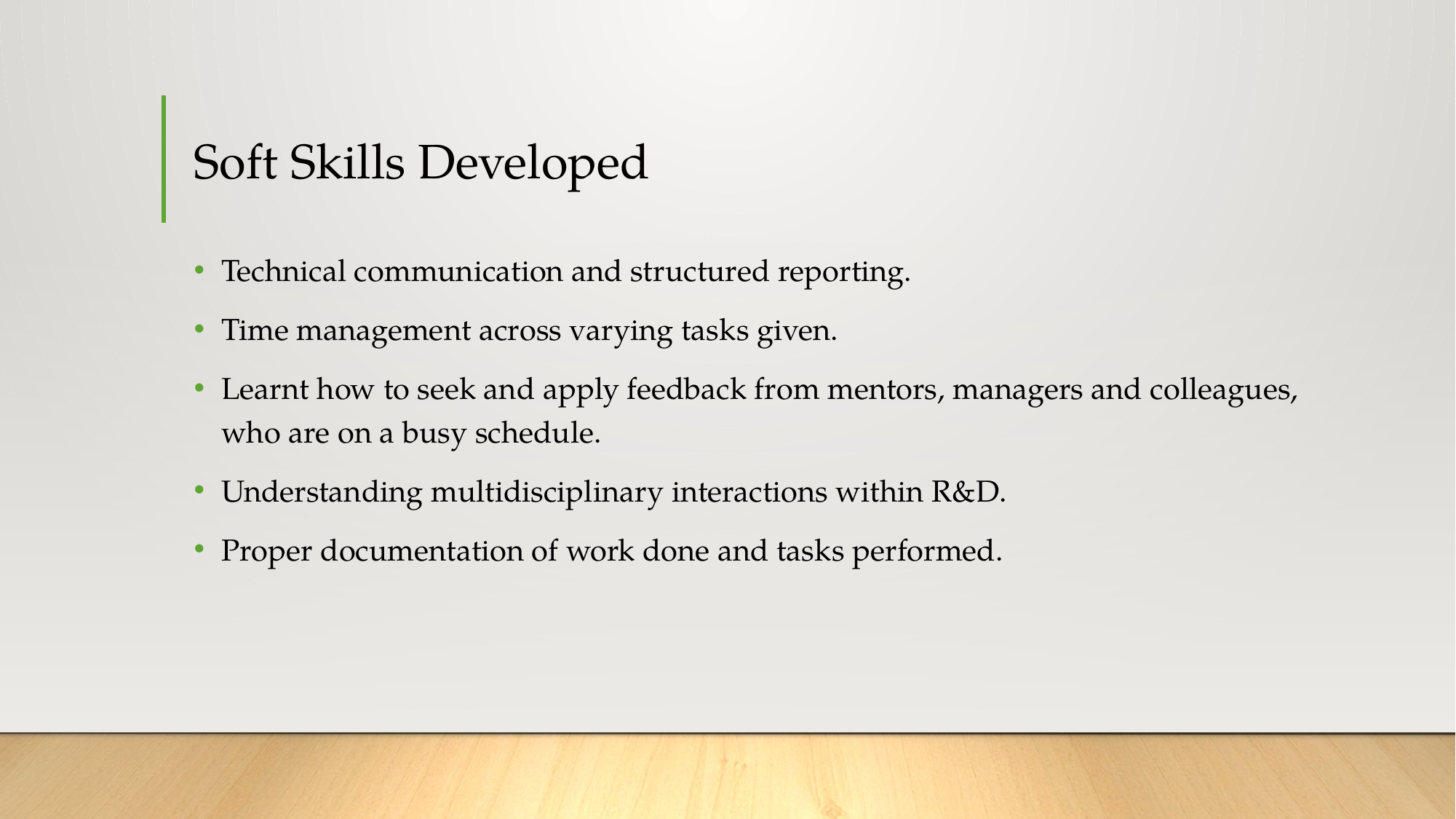

# Soft Skills Developed
Technical communication and structured reporting.
Time management across varying tasks given.
Learnt how to seek and apply feedback from mentors, managers and colleagues, who are on a busy schedule.
Understanding multidisciplinary interactions within R&D.
Proper documentation of work done and tasks performed.